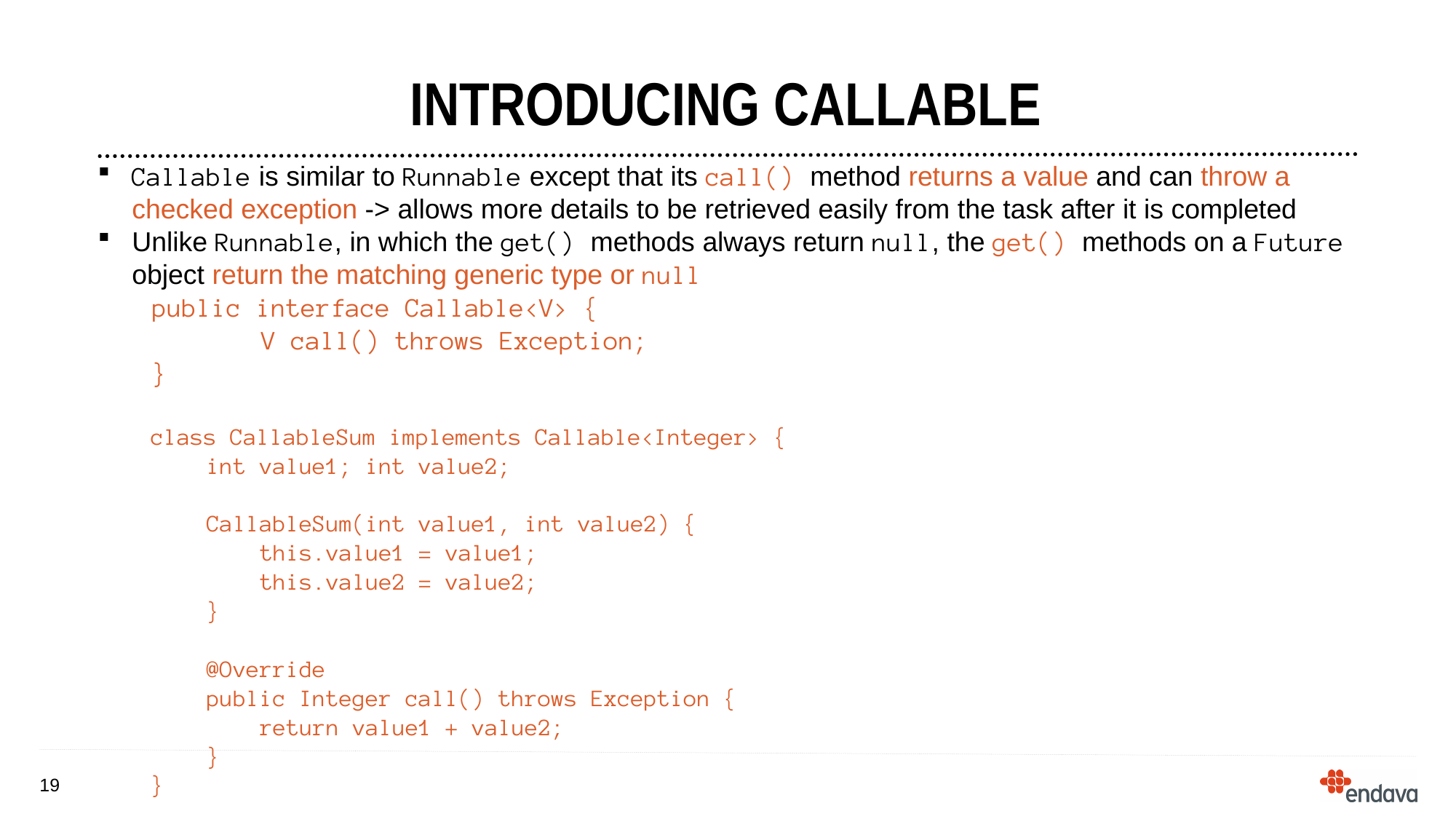

# Introducing Callable
Callable is similar to Runnable except that its call() method returns a value and can throw a checked exception -> allows more details to be retrieved easily from the task after it is completed
Unlike Runnable, in which the get() methods always return null, the get() methods on a Future object return the matching generic type or null
public interface Callable<V> {
	V call() throws Exception;
}

    class CallableSum implements Callable<Integer> {
	int value1; int value2;

	CallableSum(int value1, int value2) {
  	    this.value1 = value1;
	    this.value2 = value2;
	}

	@Override
	public Integer call() throws Exception {
	    return value1 + value2;
    	}
    }